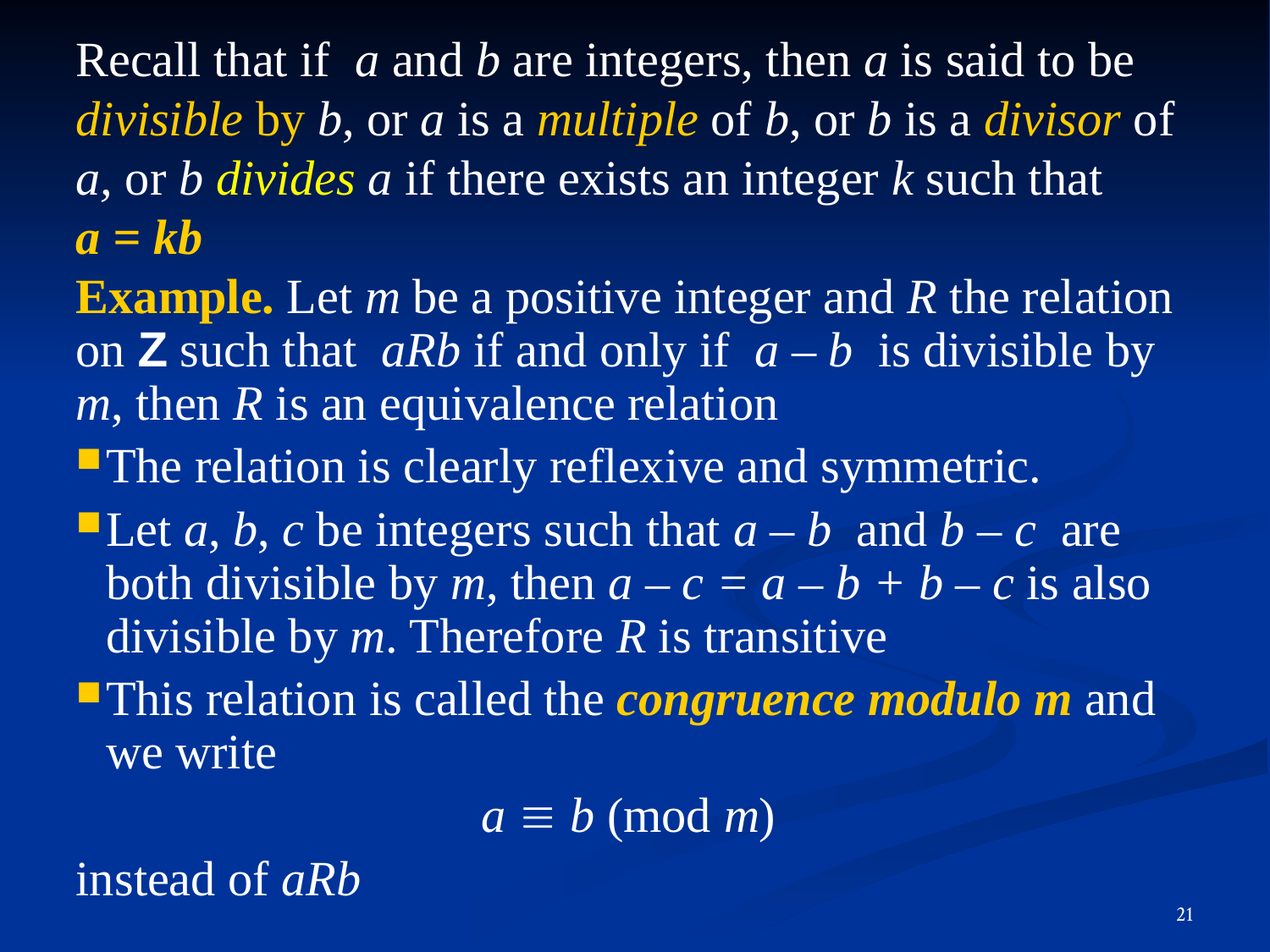

Recall that if  a and b are integers, then a is said to be divisible by b, or a is a multiple of b, or b is a divisor of a, or b divides a if there exists an integer k such that
a = kb
Example. Let m be a positive integer and R the relation on Z such that  aRb if and only if  a – b  is divisible by m, then R is an equivalence relation
The relation is clearly reflexive and symmetric.
Let a, b, c be integers such that a – b  and b – c  are both divisible by m, then a – c = a – b + b – c is also divisible by m. Therefore R is transitive
This relation is called the congruence modulo m and we write
a ≡ b (mod m)
instead of aRb
21